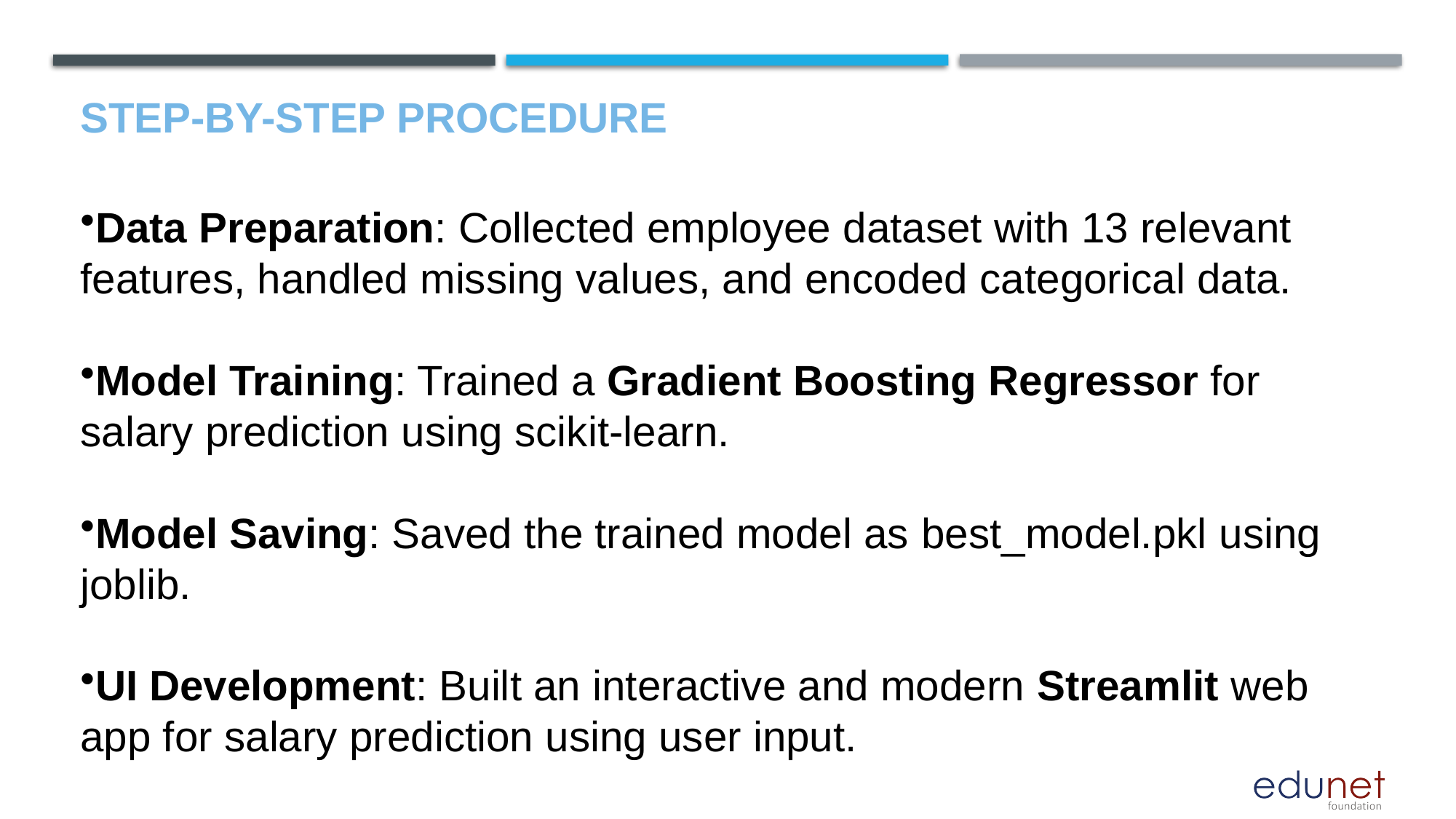

# Step-by-Step Procedure
Data Preparation: Collected employee dataset with 13 relevant features, handled missing values, and encoded categorical data.

Model Training: Trained a Gradient Boosting Regressor for salary prediction using scikit-learn.

Model Saving: Saved the trained model as best_model.pkl using joblib.

UI Development: Built an interactive and modern Streamlit web app for salary prediction using user input.